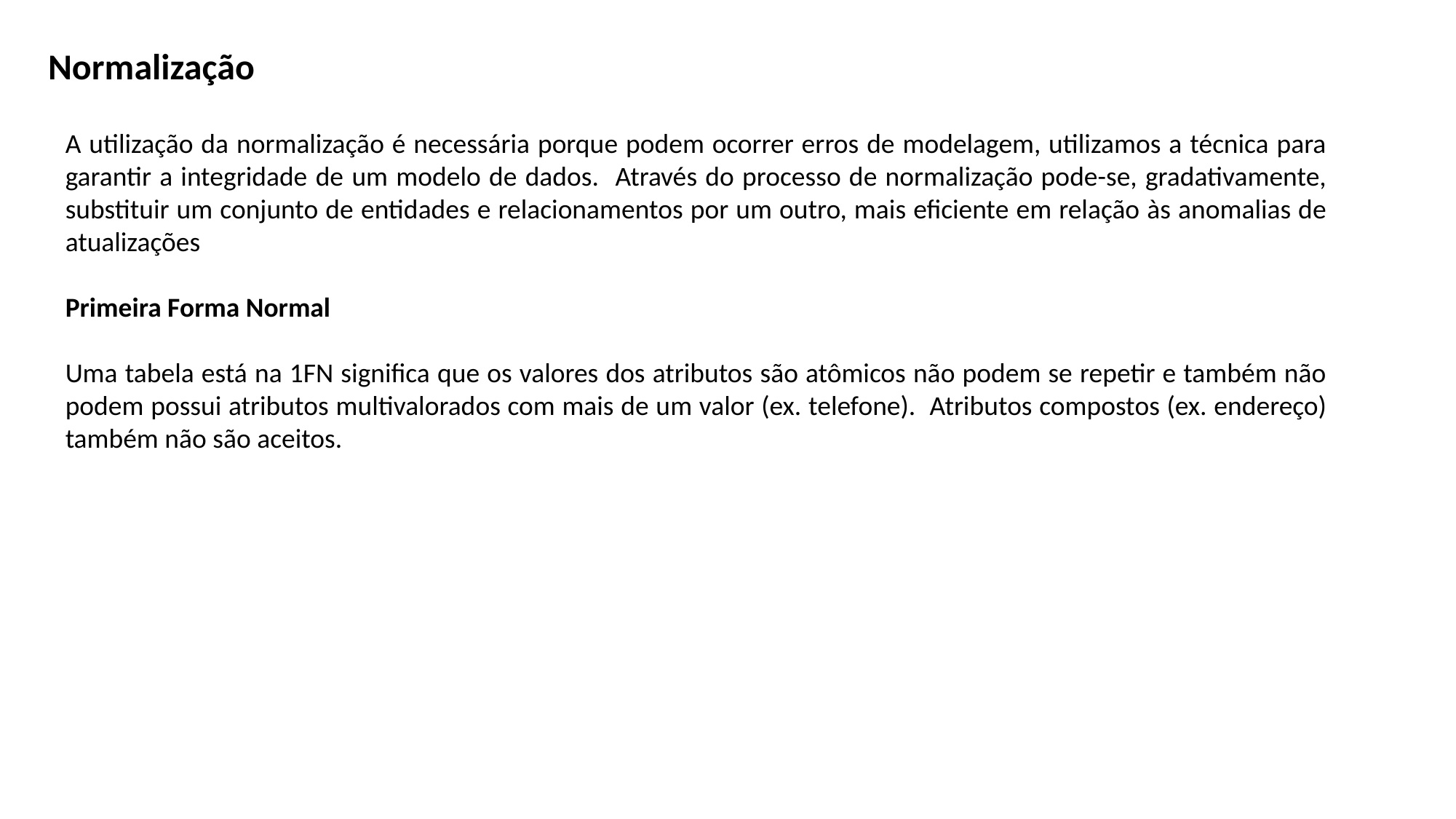

Normalização
A utilização da normalização é necessária porque podem ocorrer erros de modelagem, utilizamos a técnica para garantir a integridade de um modelo de dados.  Através do processo de normalização pode-se, gradativamente, substituir um conjunto de entidades e relacionamentos por um outro, mais eficiente em relação às anomalias de atualizações

Primeira Forma Normal

Uma tabela está na 1FN significa que os valores dos atributos são atômicos não podem se repetir e também não podem possui atributos multivalorados com mais de um valor (ex. telefone).  Atributos compostos (ex. endereço) também não são aceitos.